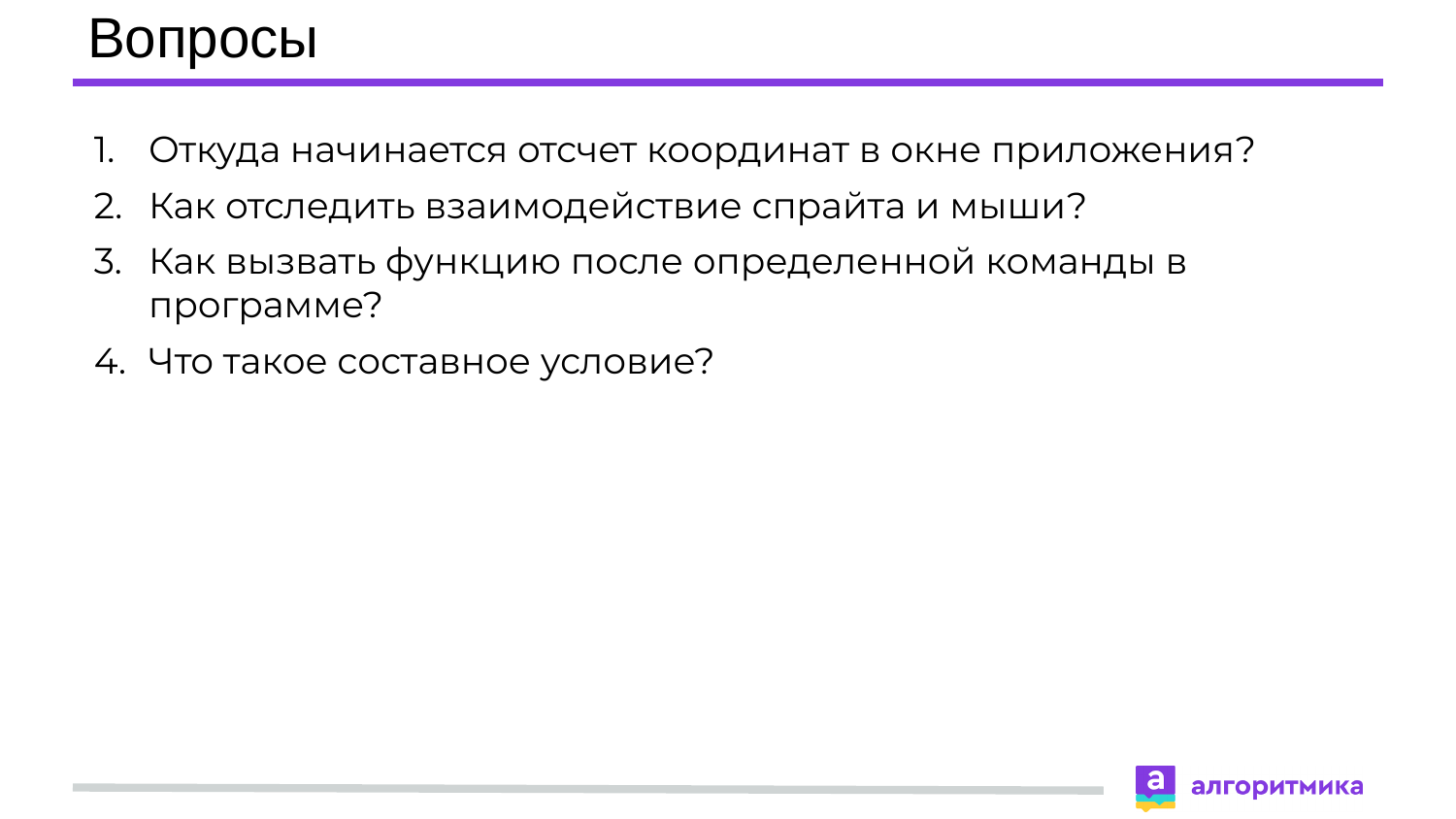

# Вопросы
Откуда начинается отсчет координат в окне приложения?
Как отследить взаимодействие спрайта и мыши?
Как вызвать функцию после определенной команды в программе?
Что такое составное условие?